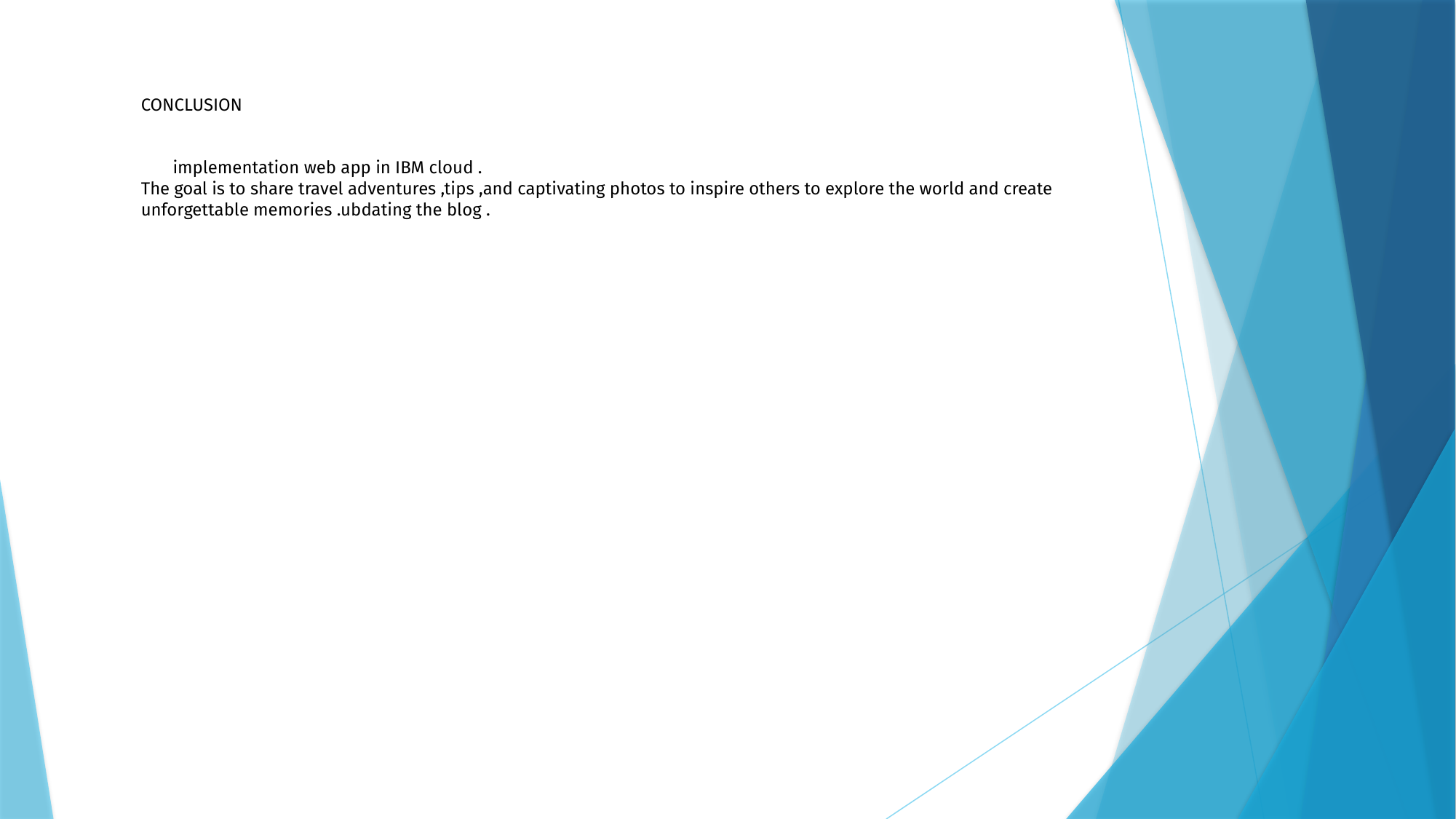

# CONCLUSION implementation web app in IBM cloud . The goal is to share travel adventures ,tips ,and captivating photos to inspire others to explore the world and create unforgettable memories .ubdating the blog .